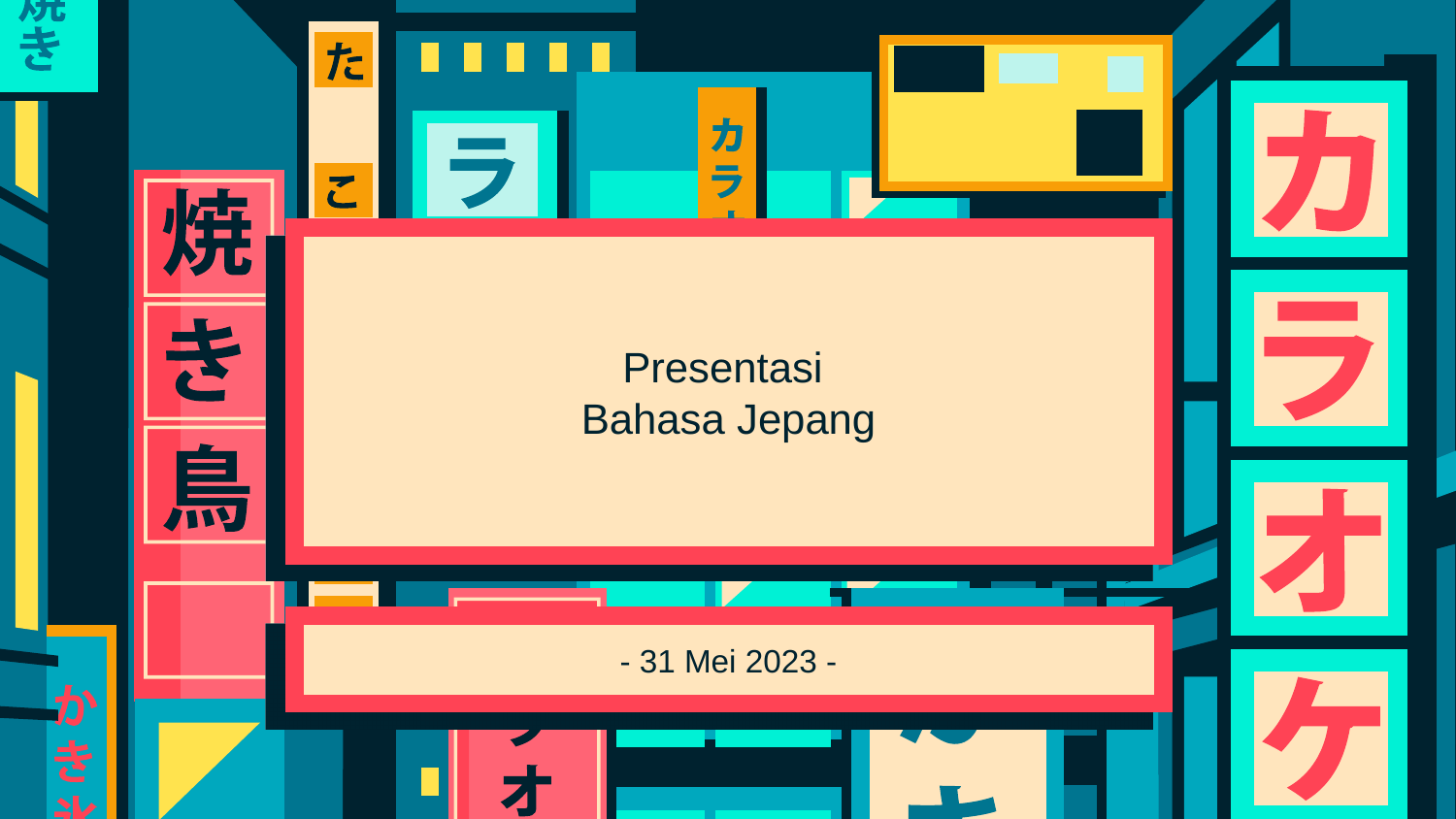

# Presentasi Bahasa Jepang

- 31 Mei 2023 -